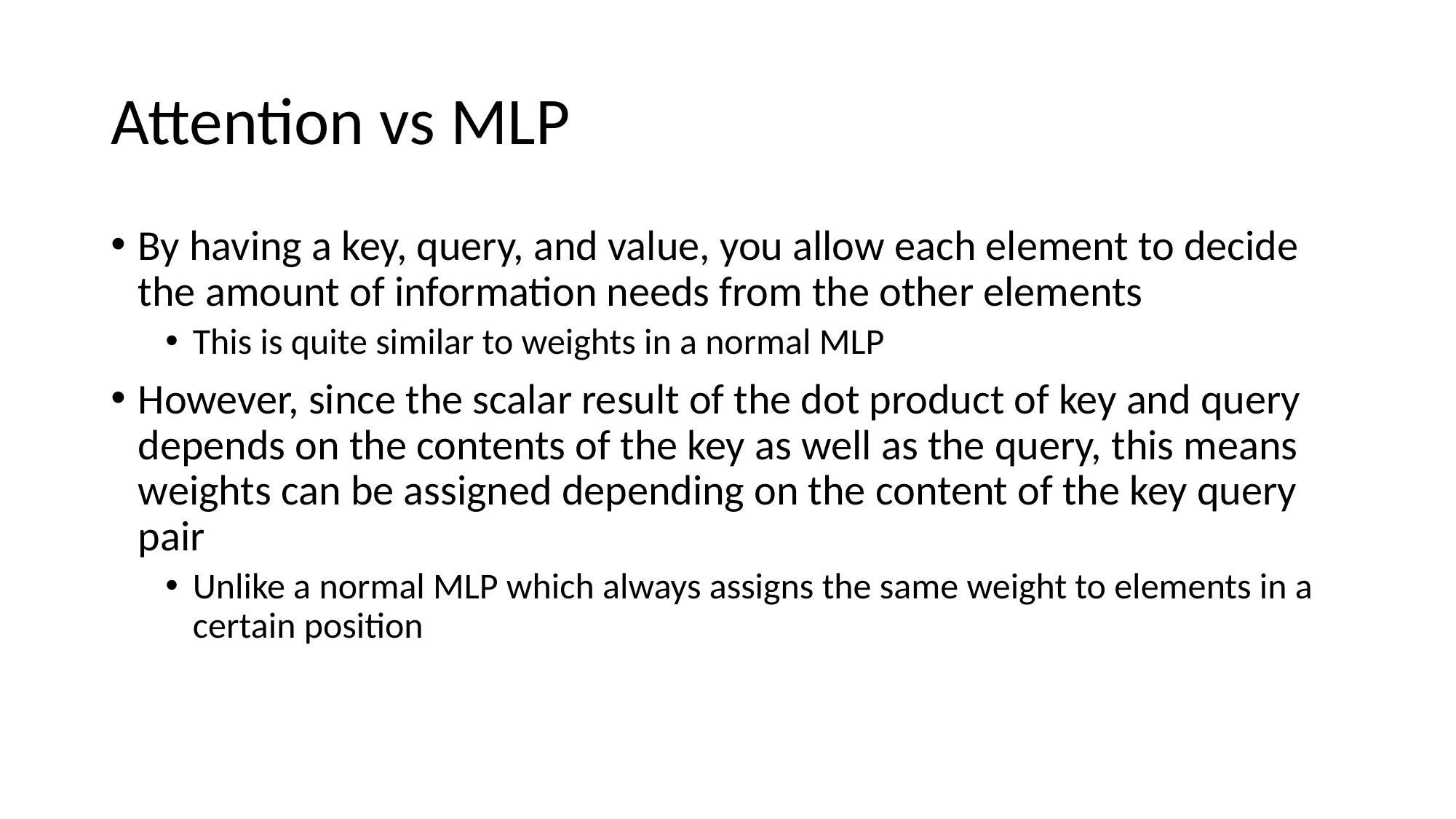

# Attention vs MLP
By having a key, query, and value, you allow each element to decide the amount of information needs from the other elements
This is quite similar to weights in a normal MLP
However, since the scalar result of the dot product of key and query depends on the contents of the key as well as the query, this means weights can be assigned depending on the content of the key query pair
Unlike a normal MLP which always assigns the same weight to elements in a certain position